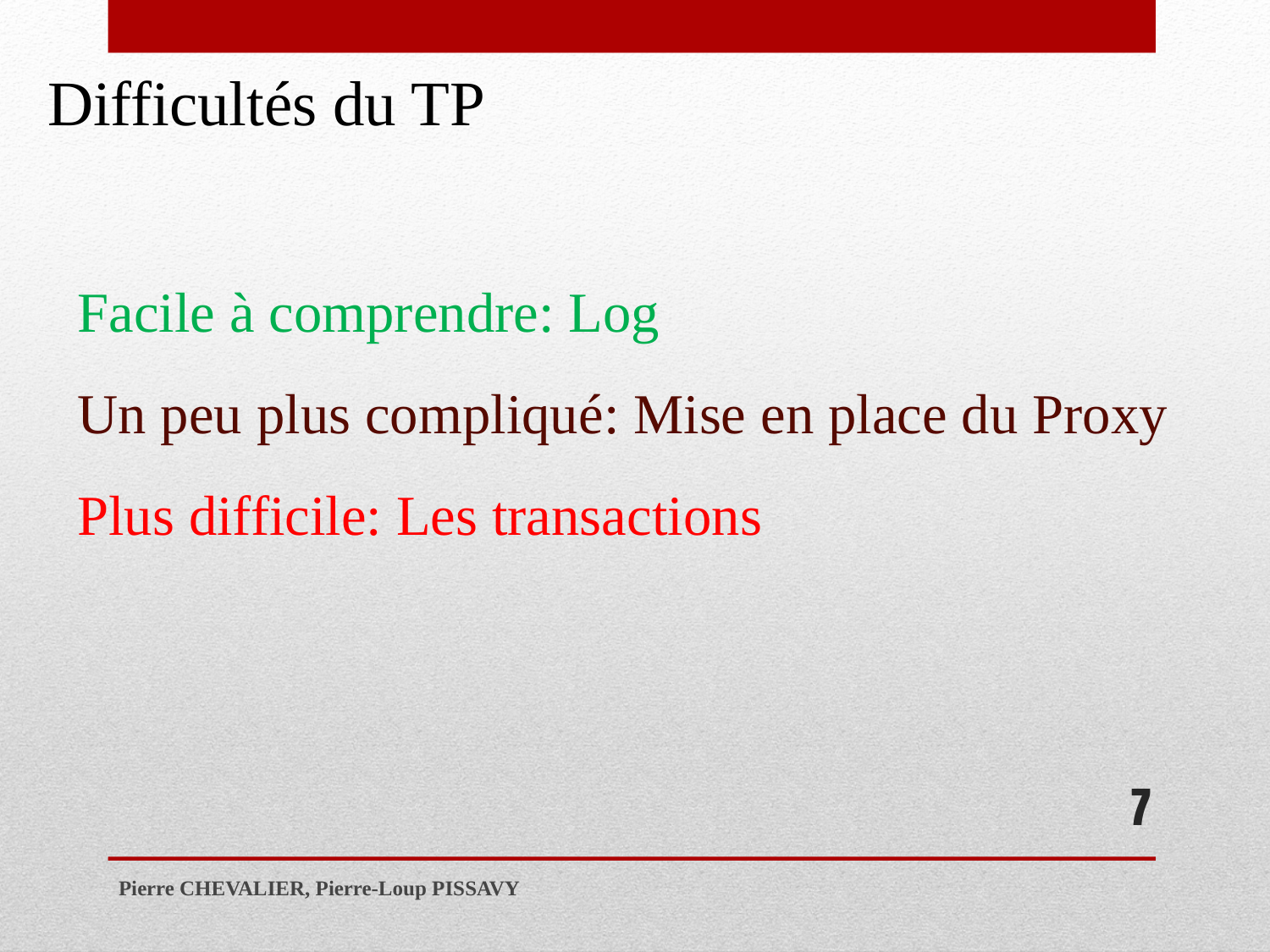

Difficultés du TP
Facile à comprendre: Log
Un peu plus compliqué: Mise en place du Proxy
Plus difficile: Les transactions
7
Pierre CHEVALIER, Pierre-Loup PISSAVY